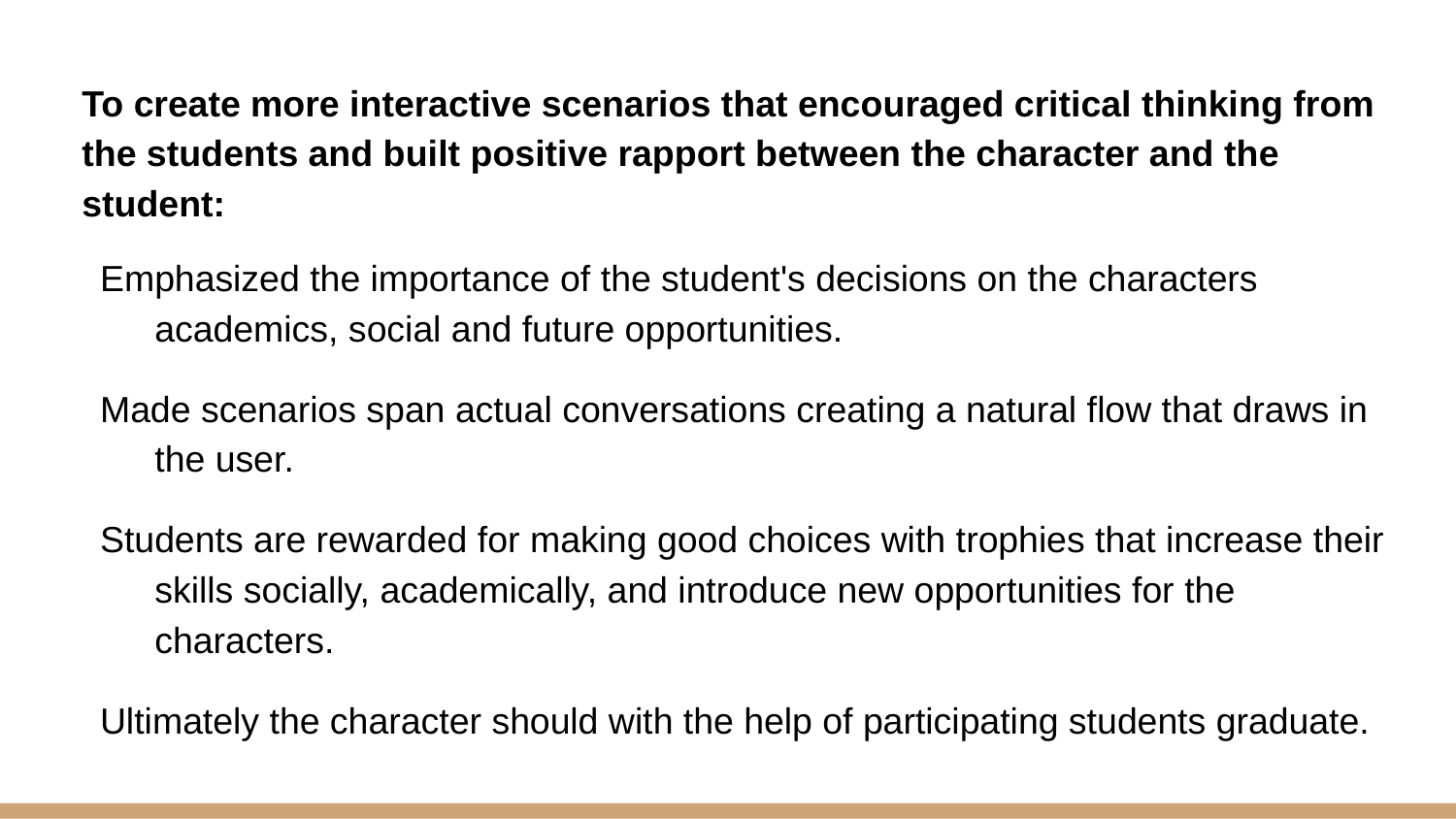

To create more interactive scenarios that encouraged critical thinking from the students and built positive rapport between the character and the student:
Emphasized the importance of the student's decisions on the characters academics, social and future opportunities.
Made scenarios span actual conversations creating a natural flow that draws in the user.
Students are rewarded for making good choices with trophies that increase their skills socially, academically, and introduce new opportunities for the characters.
Ultimately the character should with the help of participating students graduate.